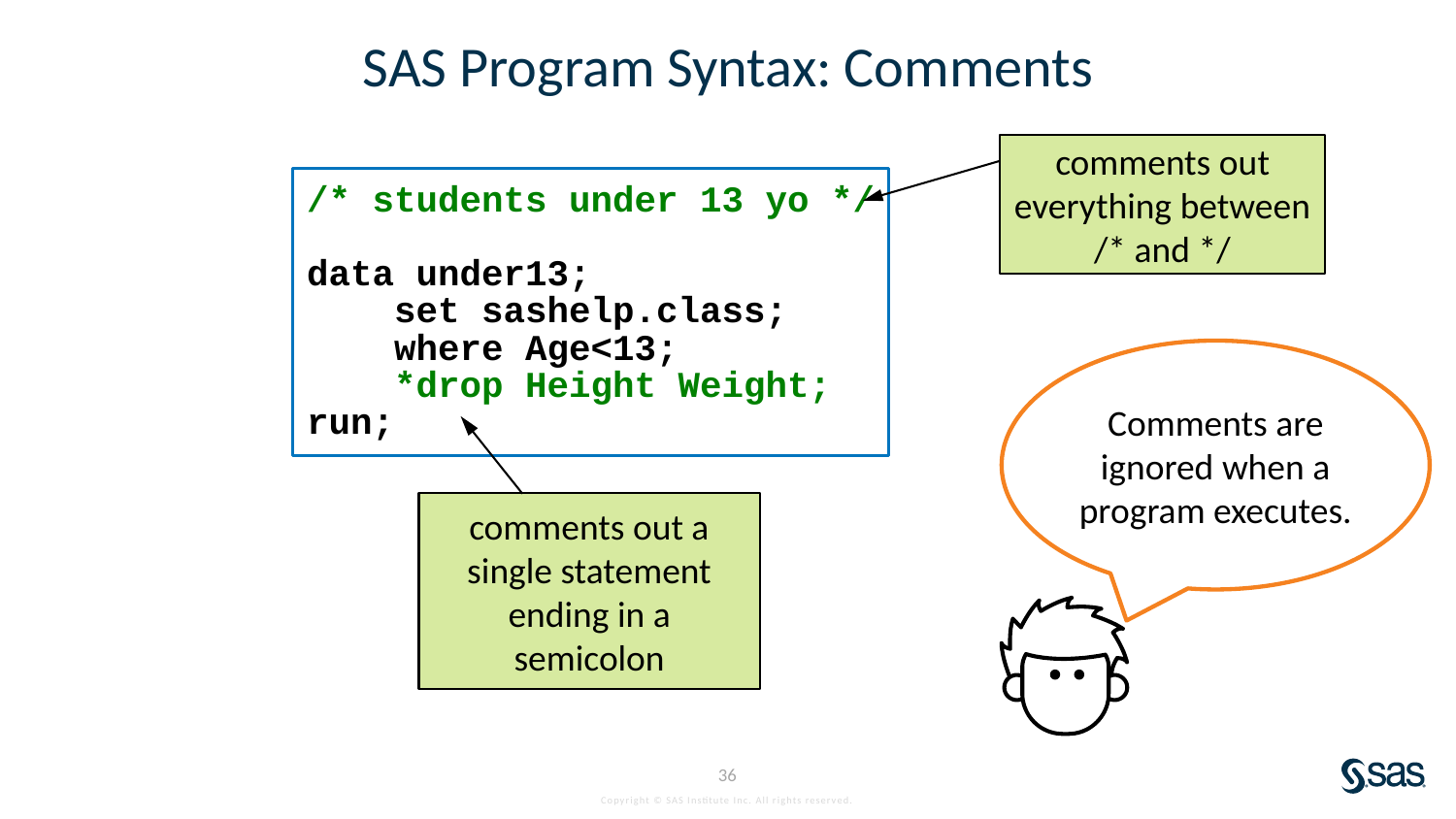

# SAS Program Syntax: Comments
comments out everything between /* and */
/* students under 13 yo */

data under13;
    set sashelp.class;
    where Age<13;
    *drop Height Weight;
run;
Comments are ignored when a program executes.
comments out a single statement ending in a semicolon